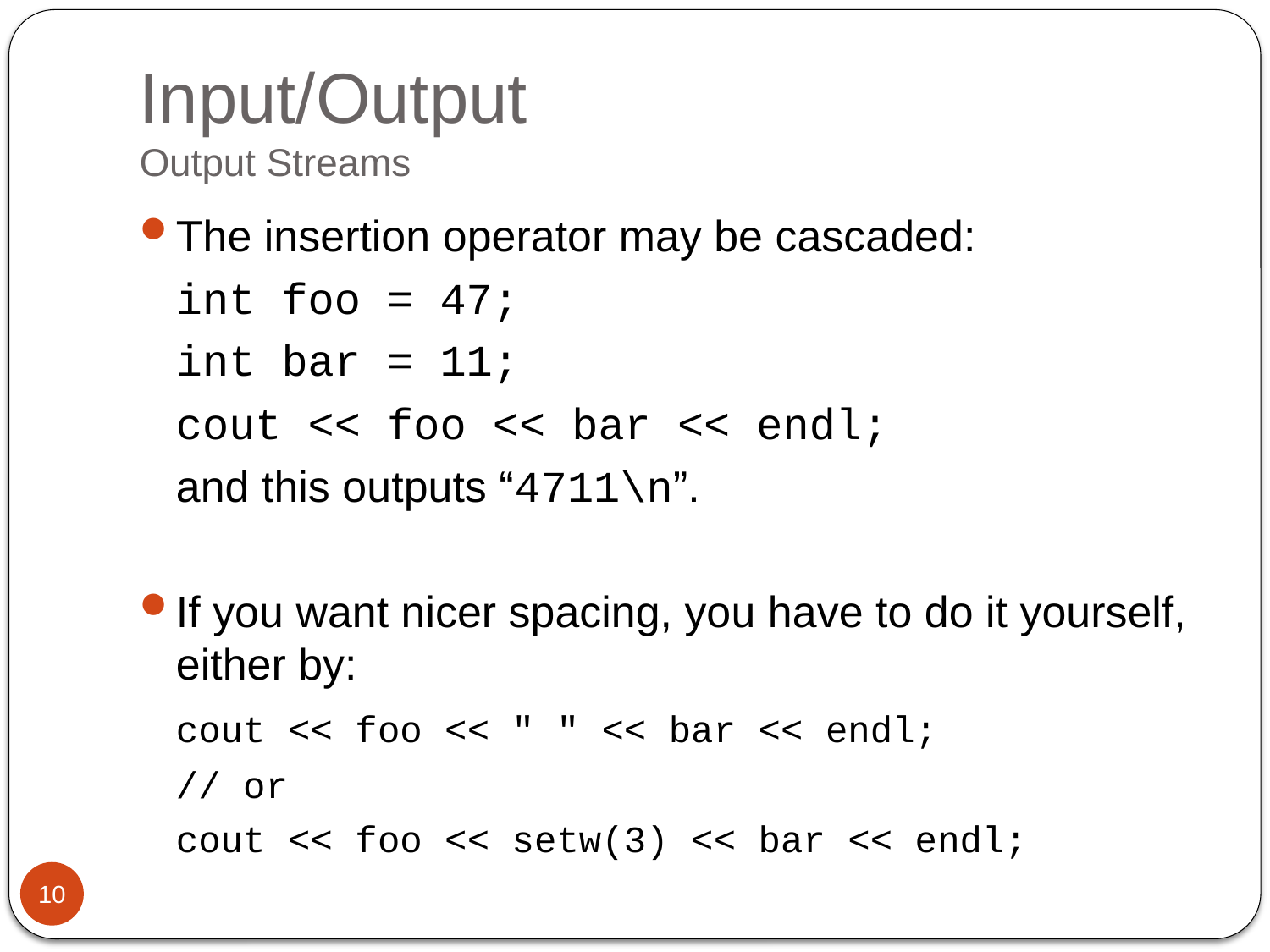

# Input/Output Output Streams
The insertion operator may be cascaded:
		int foo = 47;
		int bar = 11;
		cout << foo << bar << endl;
	and this outputs “4711\n”.

If you want nicer spacing, you have to do it yourself, either by:
		cout << foo << " " << bar << endl;
		// or
		cout << foo << setw(3) << bar << endl;

10